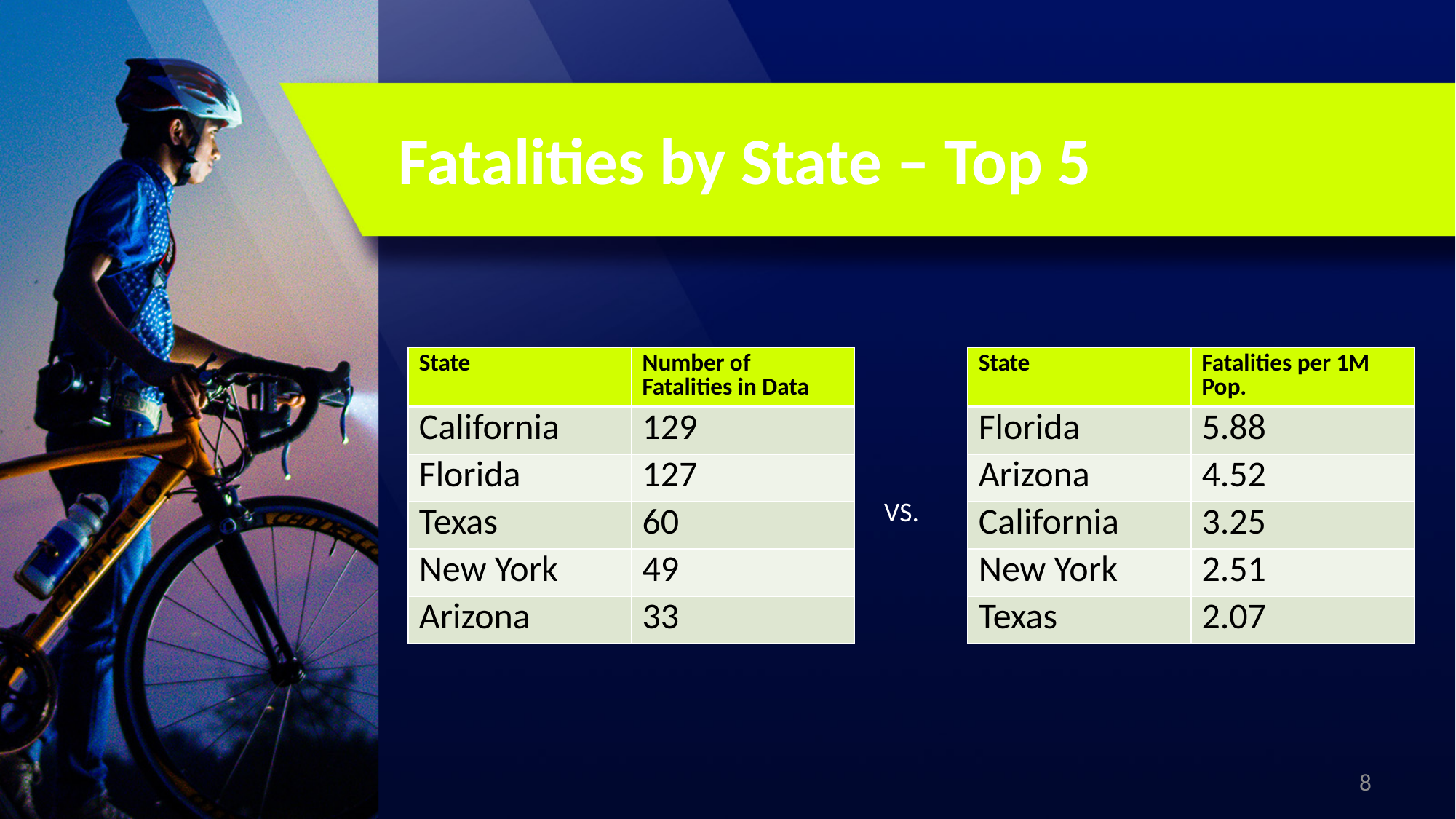

# Fatalities by State – Top 5
| State | Number of Fatalities in Data |
| --- | --- |
| California | 129 |
| Florida | 127 |
| Texas | 60 |
| New York | 49 |
| Arizona | 33 |
| State | Fatalities per 1M Pop. |
| --- | --- |
| Florida | 5.88 |
| Arizona | 4.52 |
| California | 3.25 |
| New York | 2.51 |
| Texas | 2.07 |
VS.
8